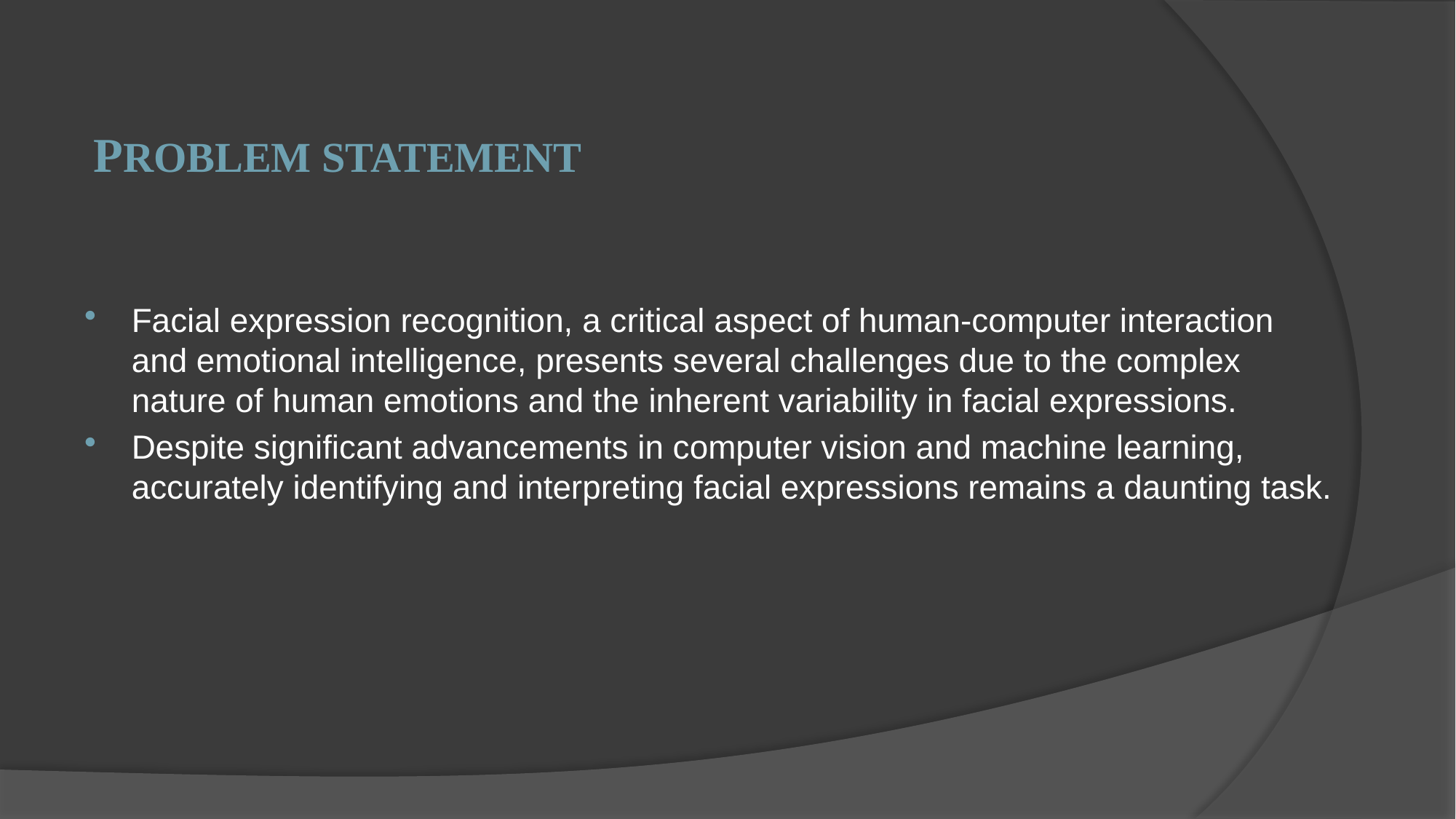

# PROBLEM STATEMENT

Facial expression recognition, a critical aspect of human-computer interaction and emotional intelligence, presents several challenges due to the complex nature of human emotions and the inherent variability in facial expressions.
Despite significant advancements in computer vision and machine learning, accurately identifying and interpreting facial expressions remains a daunting task.